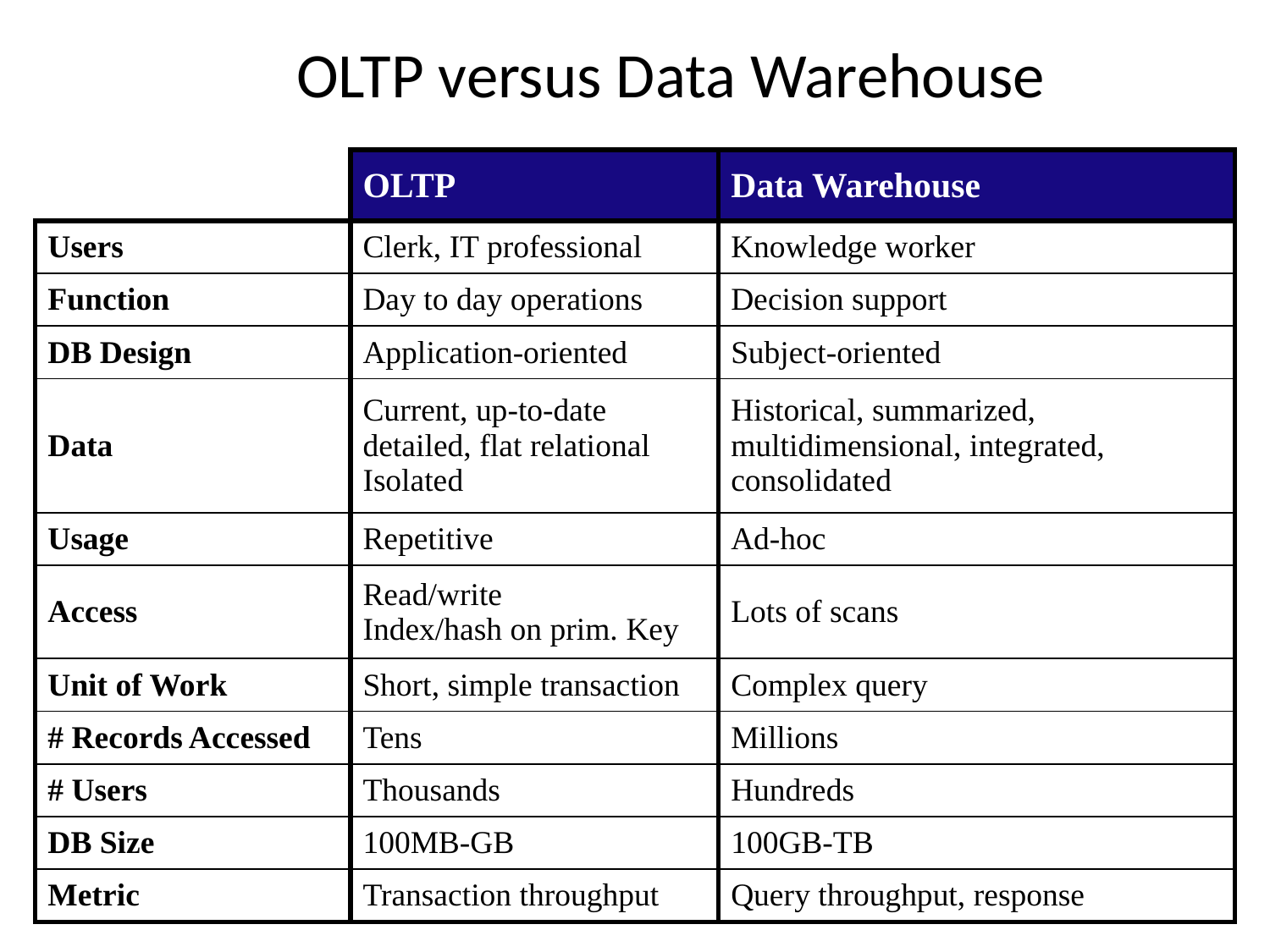

# OLTP versus Data Warehouse
|  | OLTP | Data Warehouse |
| --- | --- | --- |
| Users | Clerk, IT professional | Knowledge worker |
| Function | Day to day operations | Decision support |
| DB Design | Application-oriented | Subject-oriented |
| Data | Current, up-to-date detailed, flat relational Isolated | Historical, summarized, multidimensional, integrated, consolidated |
| Usage | Repetitive | Ad-hoc |
| Access | Read/write Index/hash on prim. Key | Lots of scans |
| Unit of Work | Short, simple transaction | Complex query |
| # Records Accessed | Tens | Millions |
| # Users | Thousands | Hundreds |
| DB Size | 100MB-GB | 100GB-TB |
| Metric | Transaction throughput | Query throughput, response |